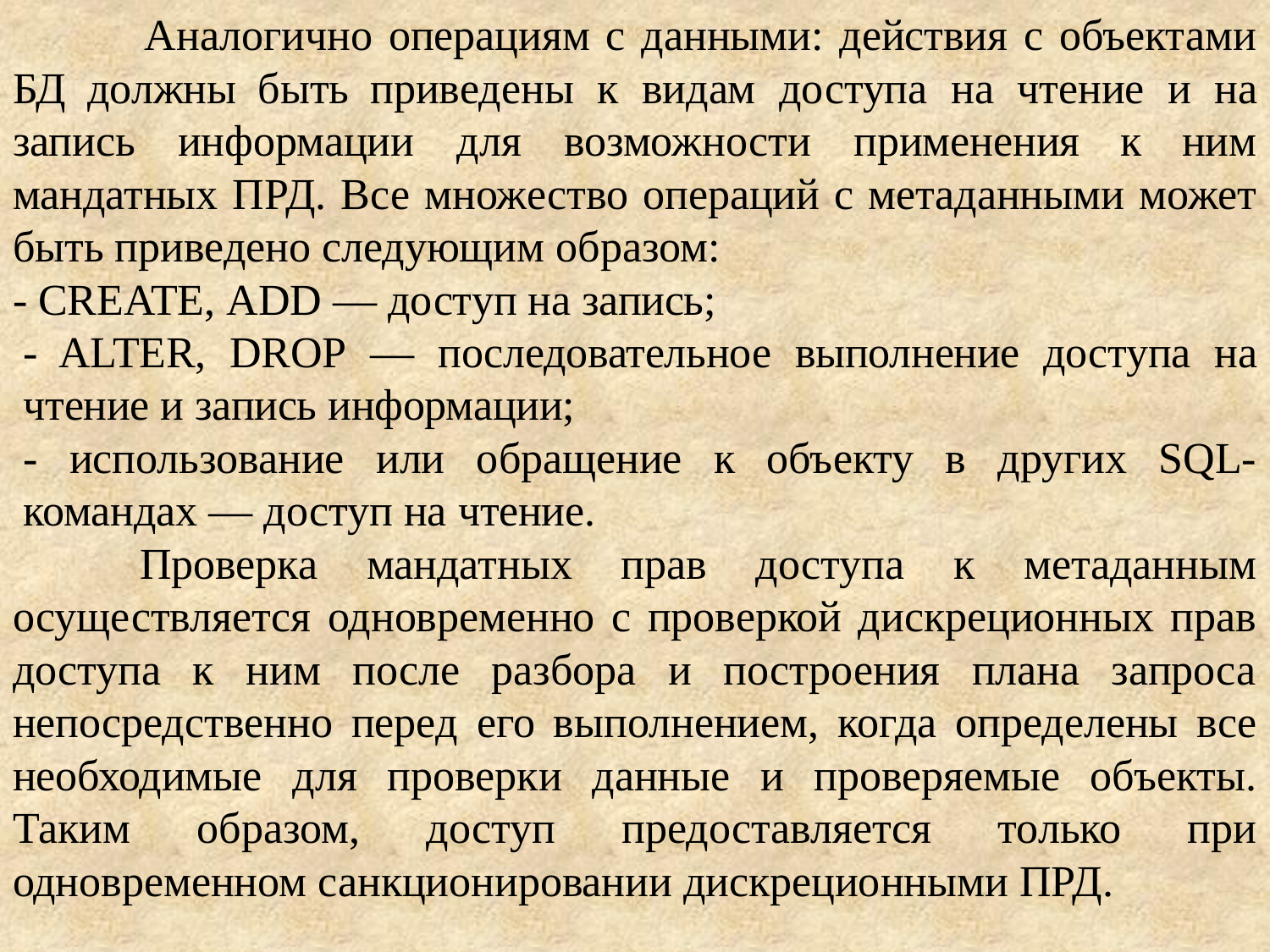

Аналогично операциям с данными: действия с объектами БД должны быть приведены к видам доступа на чтение и на запись информации для возможности применения к ним мандатных ПРД. Все множество операций с метаданными может быть приведено следующим образом:
- CREATE, ADD — доступ на запись;
- ALTER, DROP — последовательное выполнение доступа на чтение и запись информации;
- использование или обращение к объекту в других SQL-командах — доступ на чтение.
	Проверка мандатных прав доступа к метаданным осуществляется одновременно с проверкой дискреционных прав доступа к ним после разбора и построения плана запроса непосредственно перед его выполнением, когда определены все необходимые для проверки данные и проверяемые объекты. Таким образом, доступ предоставляется только при одновременном санкционировании дискреционными ПРД.